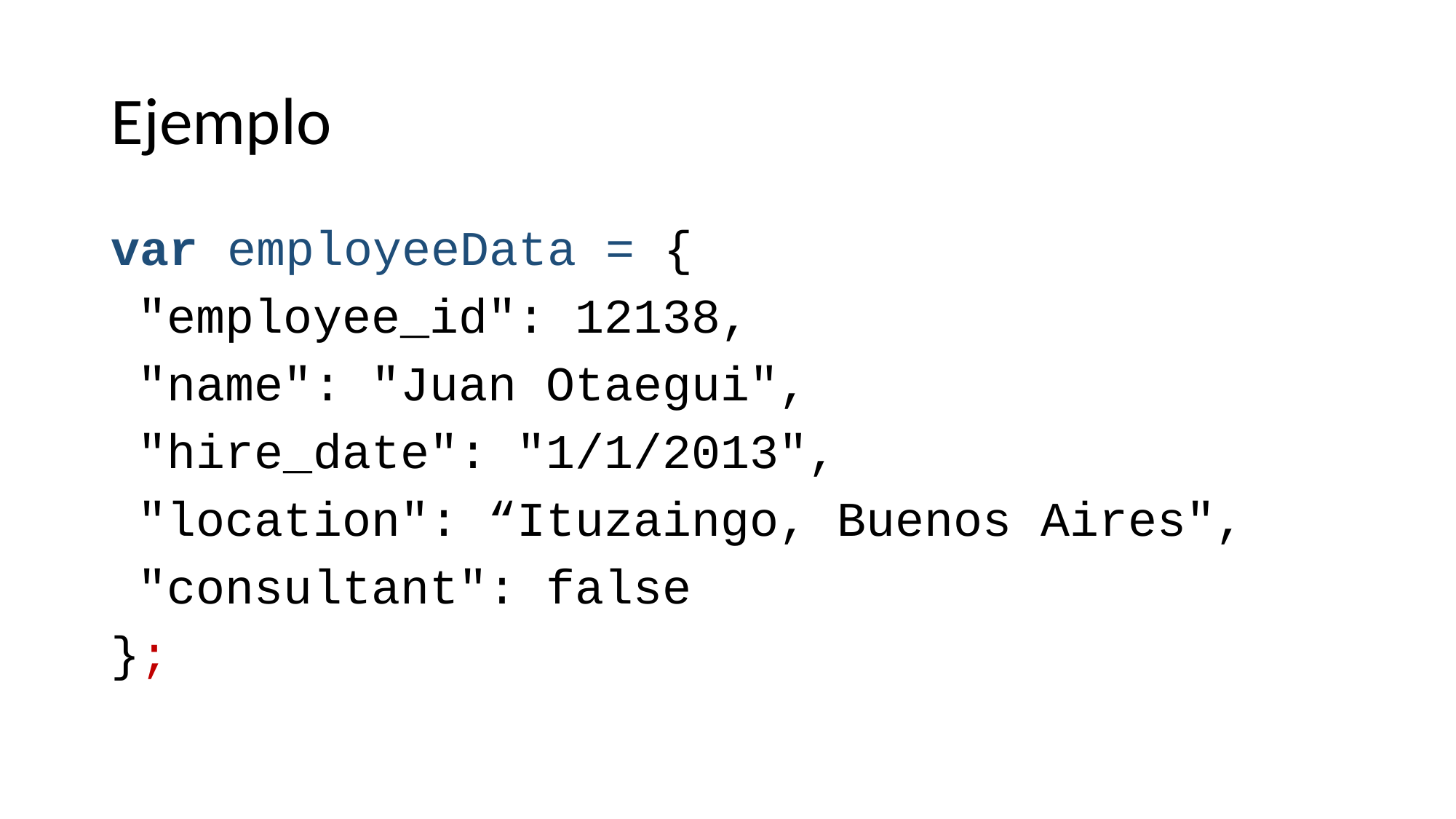

# Ejemplo
var employeeData = {
	"employee_id": 12138,
	"name": "Juan Otaegui",
	"hire_date": "1/1/2013",
	"location": “Ituzaingo, Buenos Aires",
	"consultant": false
};